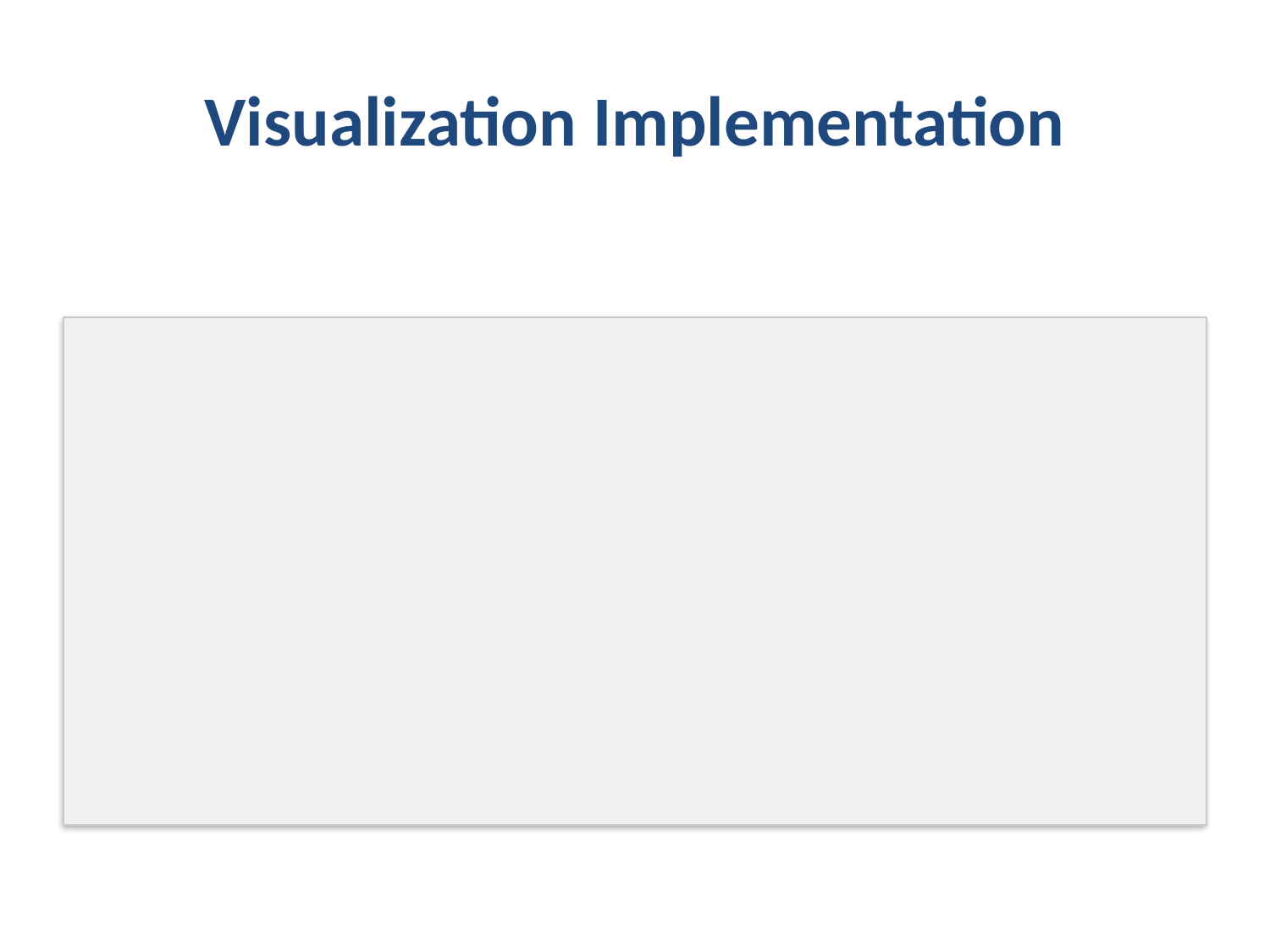

# Visualization Implementation

def overlay2rgba(relevance_map, alpha=0.5):
    # Convert relevance map to RGBA visualization
    alpha_mask = np.copy(relevance_map)
    alpha_mask[np.abs(alpha_mask) > 0] = alpha

    # Scale to color range
    relevance_map = relevance_map / 2 + 0.5
    ovl = np.uint8(overlay_colormap(relevance_map) * 255)
    ovl[:, :, :, 3] = np.uint8(alpha_mask * 255)

    return ovl.view("uint32").reshape(ovl.shape[:3])